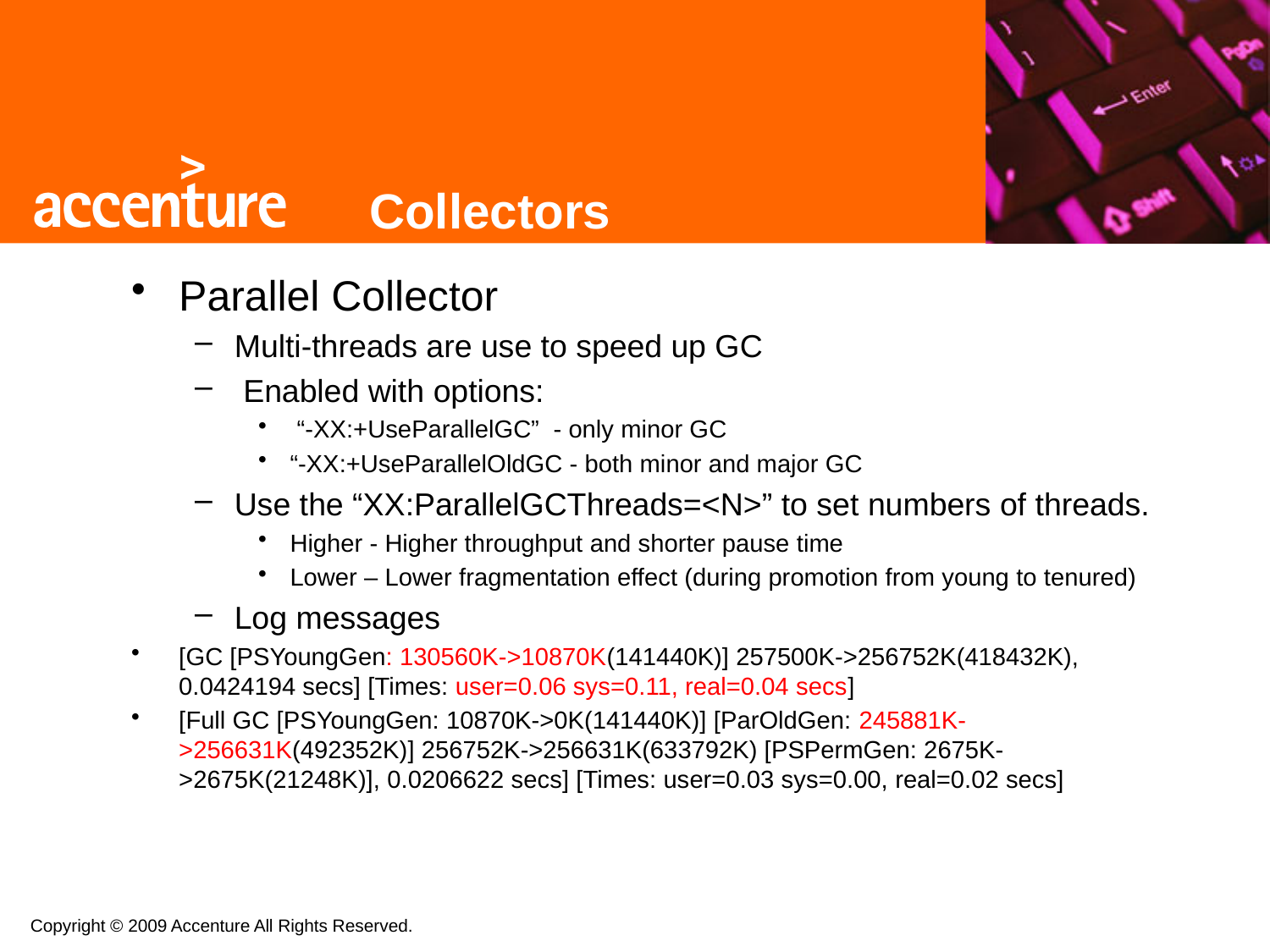

# Collectors
Parallel Collector
Multi-threads are use to speed up GC
 Enabled with options:
 “-XX:+UseParallelGC”  - only minor GC
“-XX:+UseParallelOldGC - both minor and major GC
Use the “XX:ParallelGCThreads=<N>” to set numbers of threads.
Higher - Higher throughput and shorter pause time
Lower – Lower fragmentation effect (during promotion from young to tenured)
Log messages
[GC [PSYoungGen: 130560K->10870K(141440K)] 257500K->256752K(418432K), 0.0424194 secs] [Times: user=0.06 sys=0.11, real=0.04 secs]
[Full GC [PSYoungGen: 10870K->0K(141440K)] [ParOldGen: 245881K->256631K(492352K)] 256752K->256631K(633792K) [PSPermGen: 2675K->2675K(21248K)], 0.0206622 secs] [Times: user=0.03 sys=0.00, real=0.02 secs]

Copyright © 2009 Accenture All Rights Reserved.